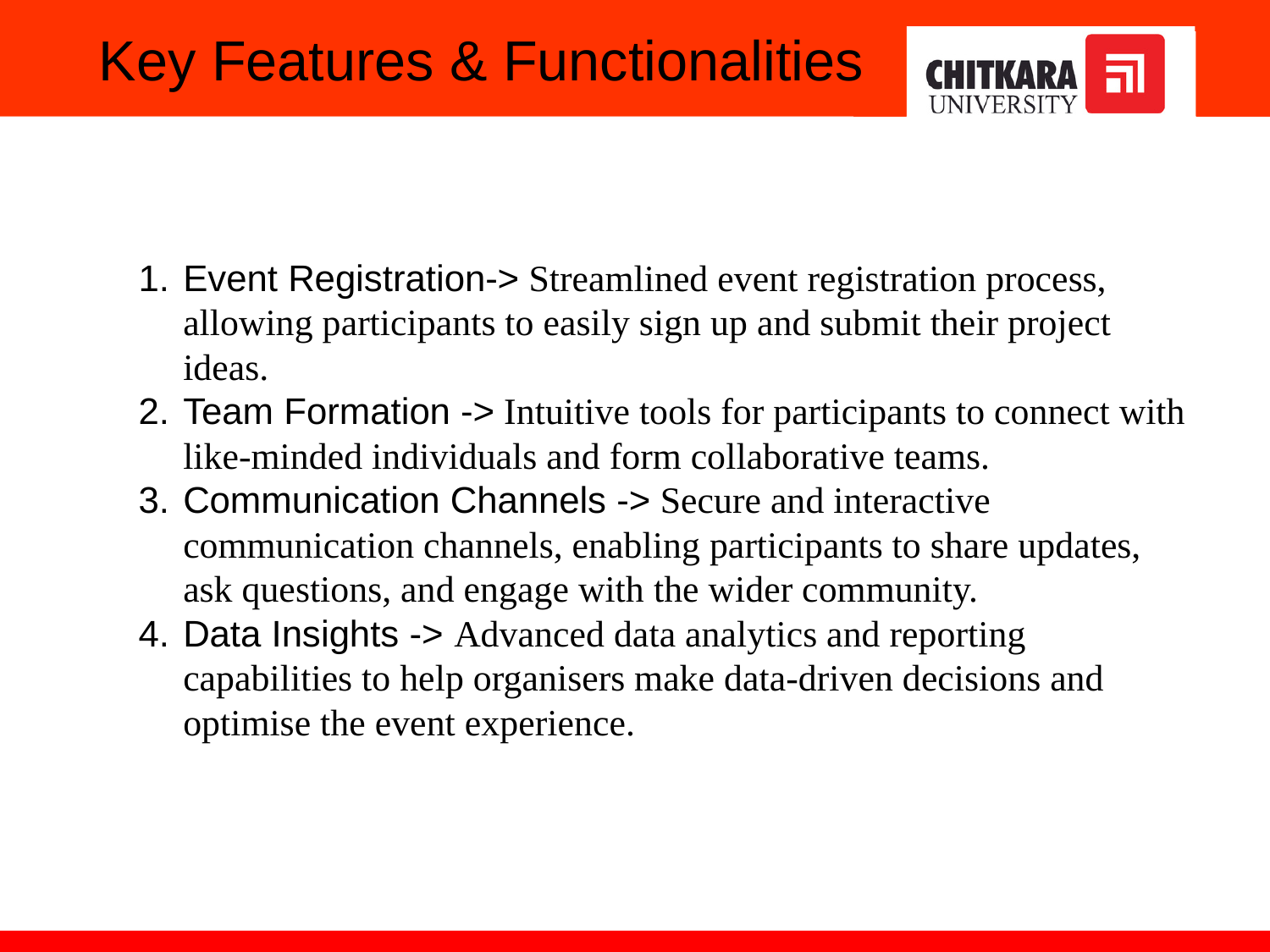

Key Features & Functionalities

Event Registration-> Streamlined event registration process, allowing participants to easily sign up and submit their project ideas.
Team Formation -> Intuitive tools for participants to connect with like-minded individuals and form collaborative teams.
Communication Channels -> Secure and interactive communication channels, enabling participants to share updates, ask questions, and engage with the wider community.
Data Insights -> Advanced data analytics and reporting capabilities to help organisers make data-driven decisions and optimise the event experience.